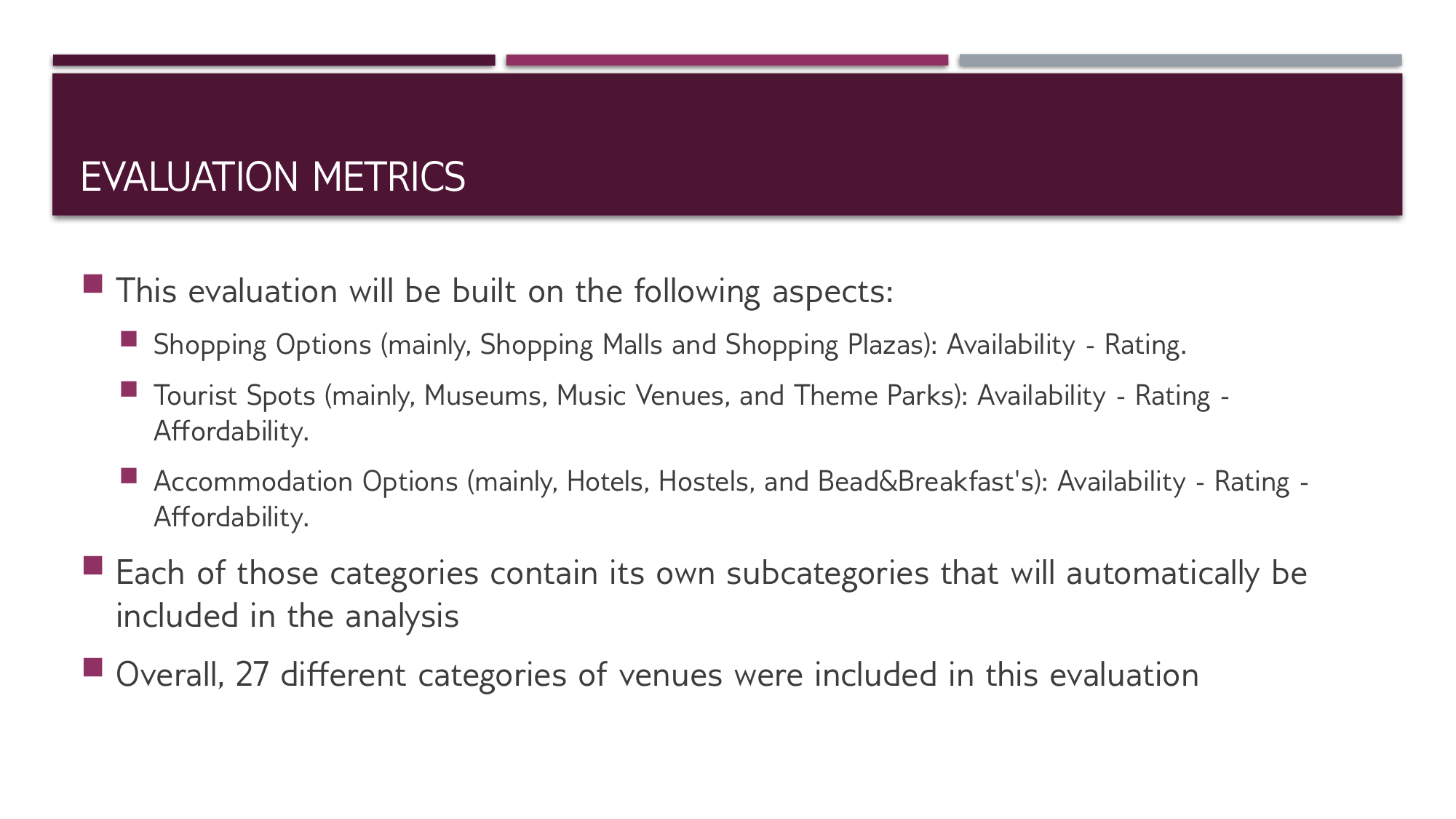

# Evaluation Metrics
This evaluation will be built on the following aspects:
Shopping Options (mainly, Shopping Malls and Shopping Plazas): Availability - Rating.
Tourist Spots (mainly, Museums, Music Venues, and Theme Parks): Availability - Rating - Affordability.
Accommodation Options (mainly, Hotels, Hostels, and Bead&Breakfast's): Availability - Rating - Affordability.
Each of those categories contain its own subcategories that will automatically be included in the analysis
Overall, 27 different categories of venues were included in this evaluation